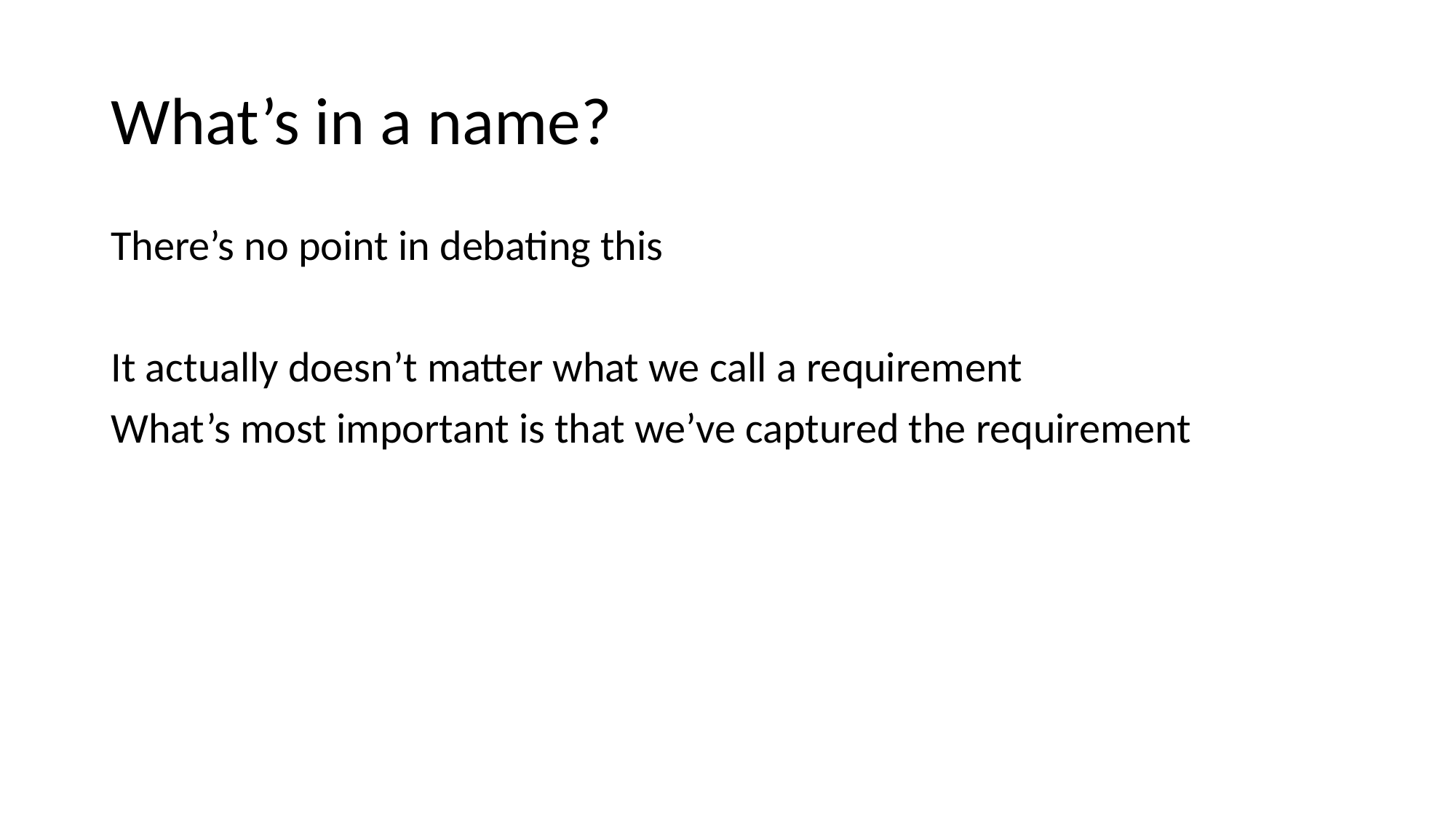

# What’s in a name?
There’s no point in debating this

It actually doesn’t matter what we call a requirement
What’s most important is that we’ve captured the requirement